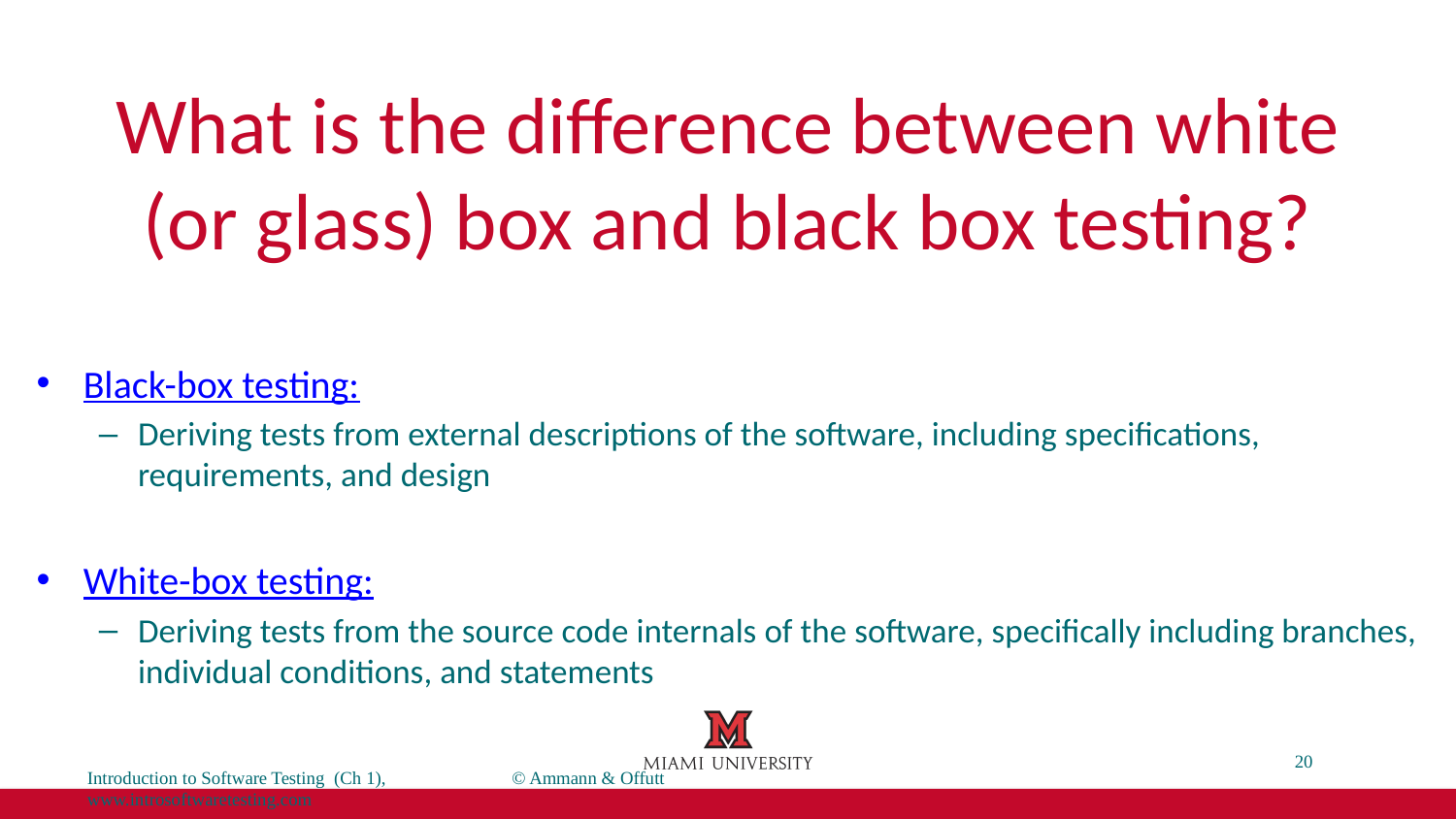

# What is the difference between white (or glass) box and black box testing?
Black-box testing:
Deriving tests from external descriptions of the software, including specifications, requirements, and design

White-box testing:
Deriving tests from the source code internals of the software, specifically including branches, individual conditions, and statements
20
Introduction to Software Testing  (Ch 1), www.introsoftwaretesting.com
© Ammann & Offutt